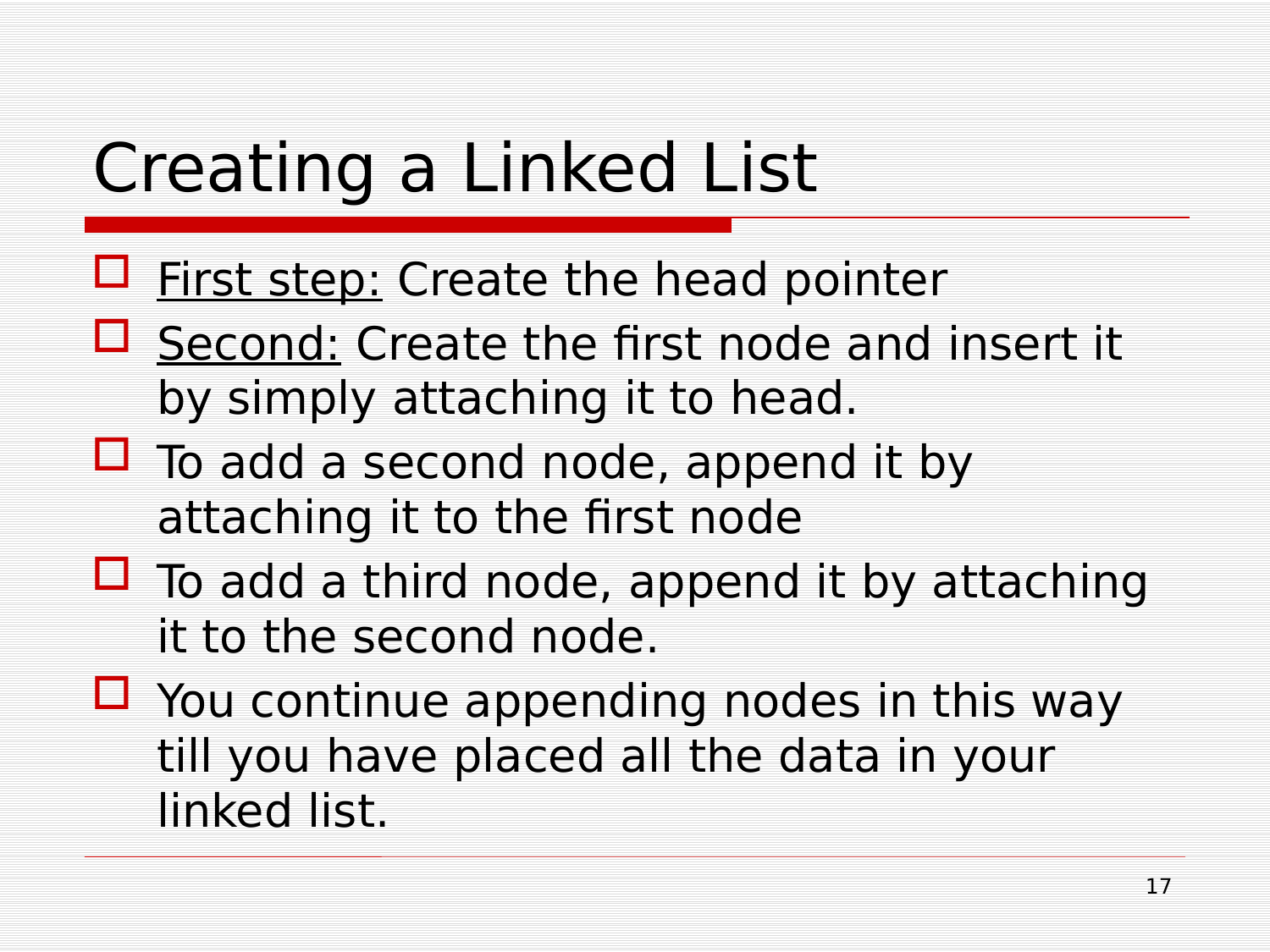

# Creating a Linked List
First step: Create the head pointer
Second: Create the first node and insert it by simply attaching it to head.
To add a second node, append it by attaching it to the first node
To add a third node, append it by attaching it to the second node.
You continue appending nodes in this way till you have placed all the data in your linked list.
17